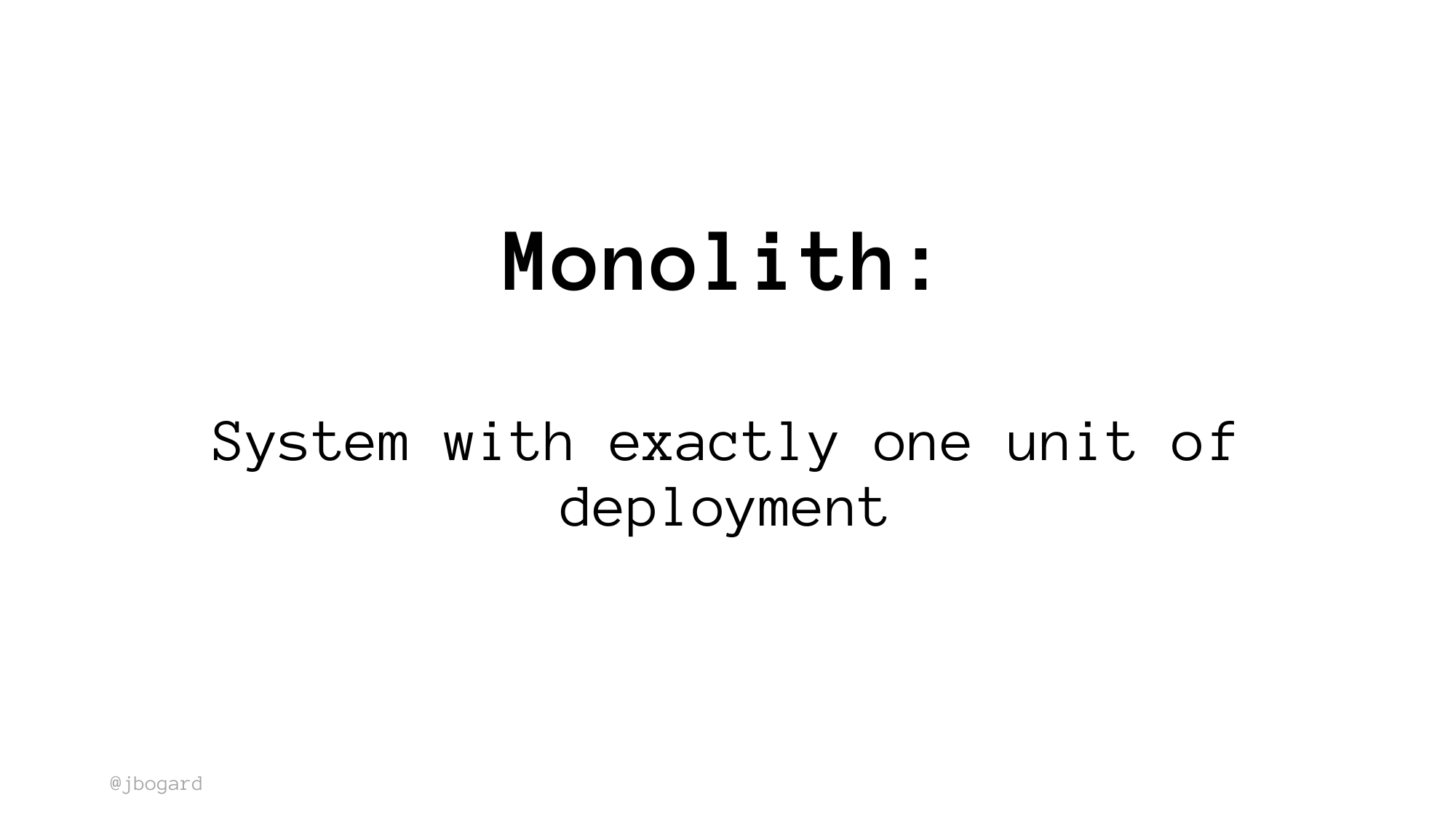

# Monolith: System with exactly one unit of deployment